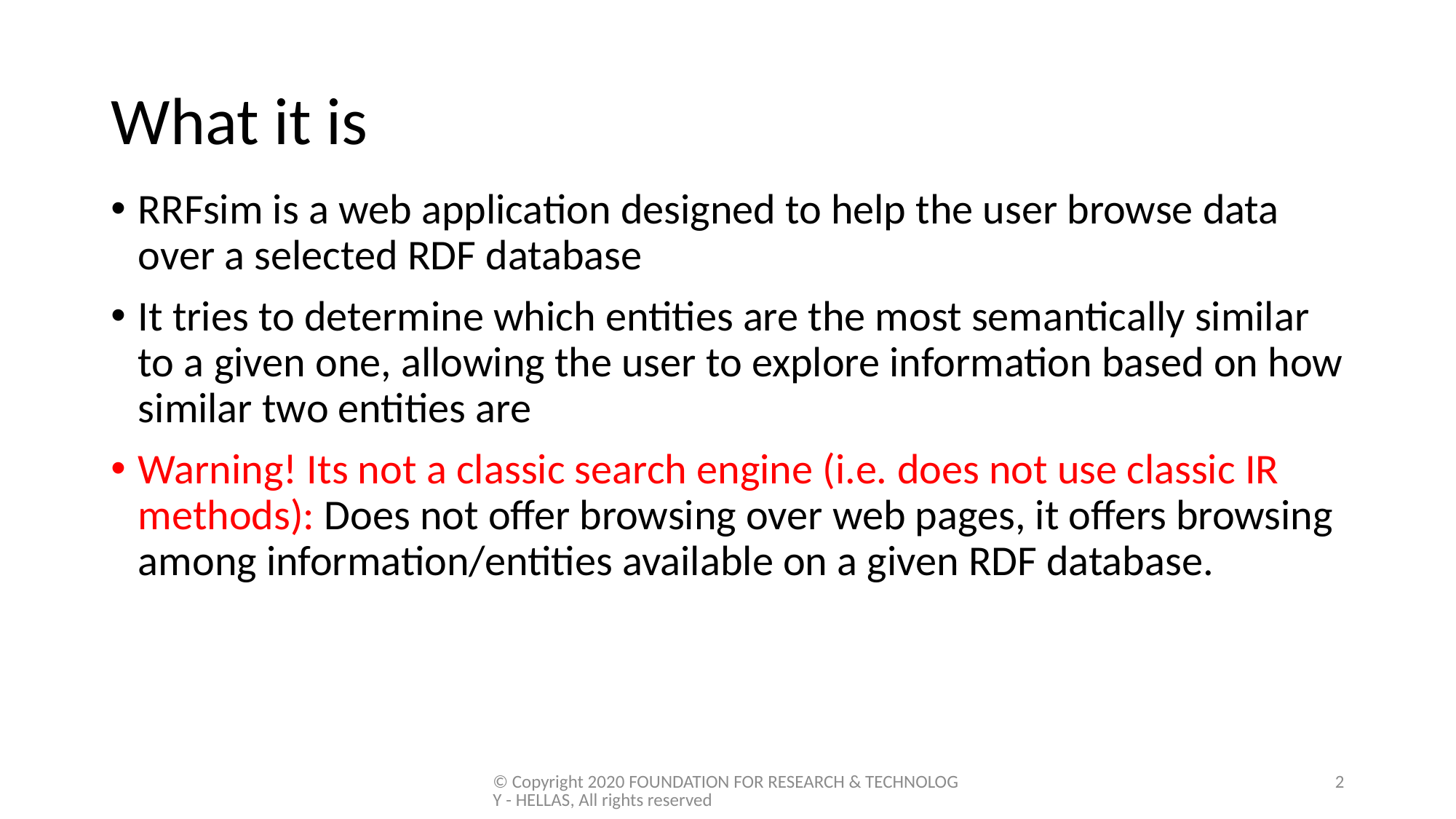

# What it is
RRFsim is a web application designed to help the user browse data over a selected RDF database
It tries to determine which entities are the most semantically similar to a given one, allowing the user to explore information based on how similar two entities are
Warning! Its not a classic search engine (i.e. does not use classic IR methods): Does not offer browsing over web pages, it offers browsing among information/entities available on a given RDF database.
© Copyright 2020 FOUNDATION FOR RESEARCH & TECHNOLOGY - HELLAS, All rights reserved
2